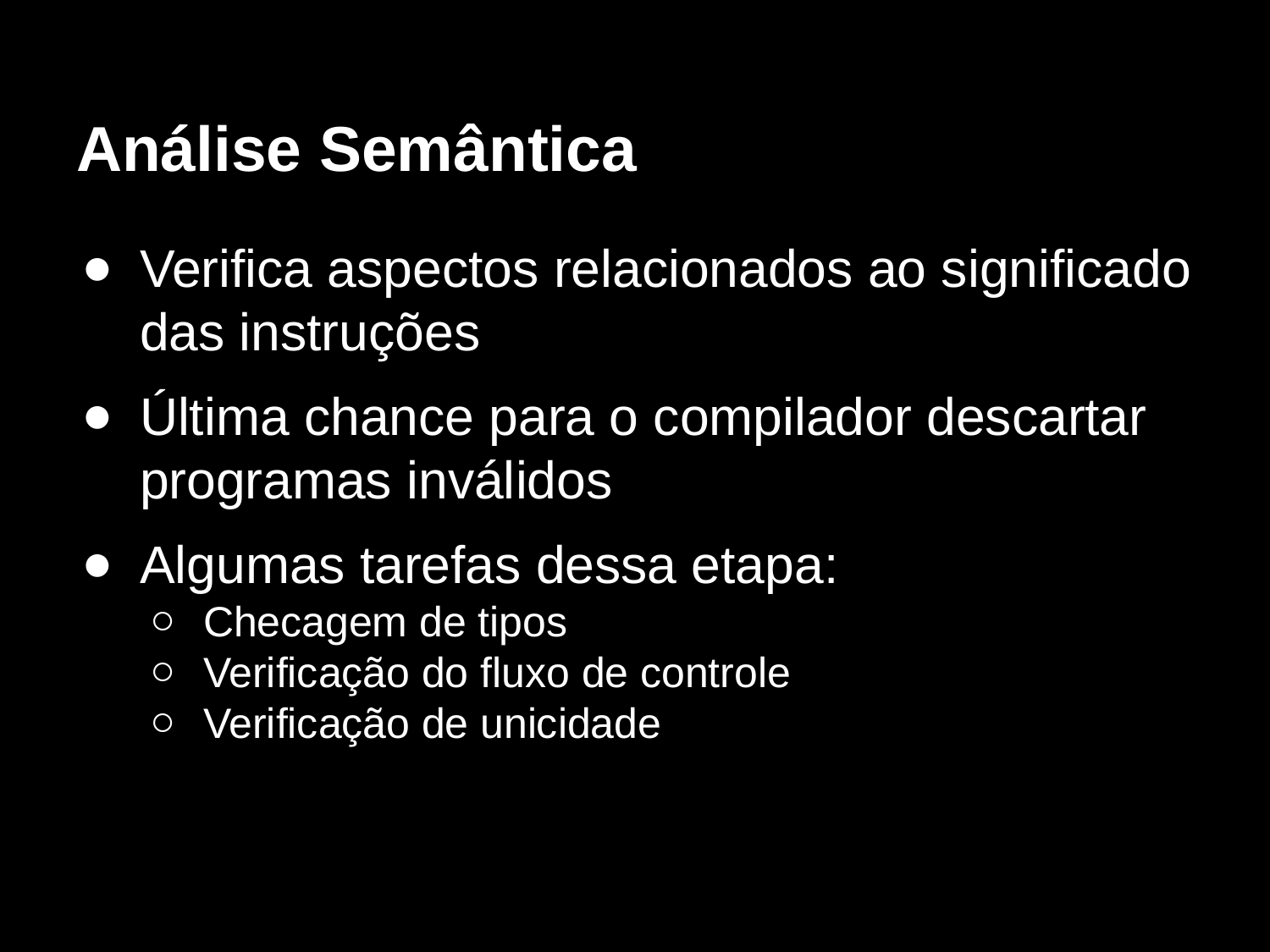

# Análise Semântica
Verifica aspectos relacionados ao significado das instruções
Última chance para o compilador descartar programas inválidos
Algumas tarefas dessa etapa:
Checagem de tipos
Verificação do fluxo de controle
Verificação de unicidade